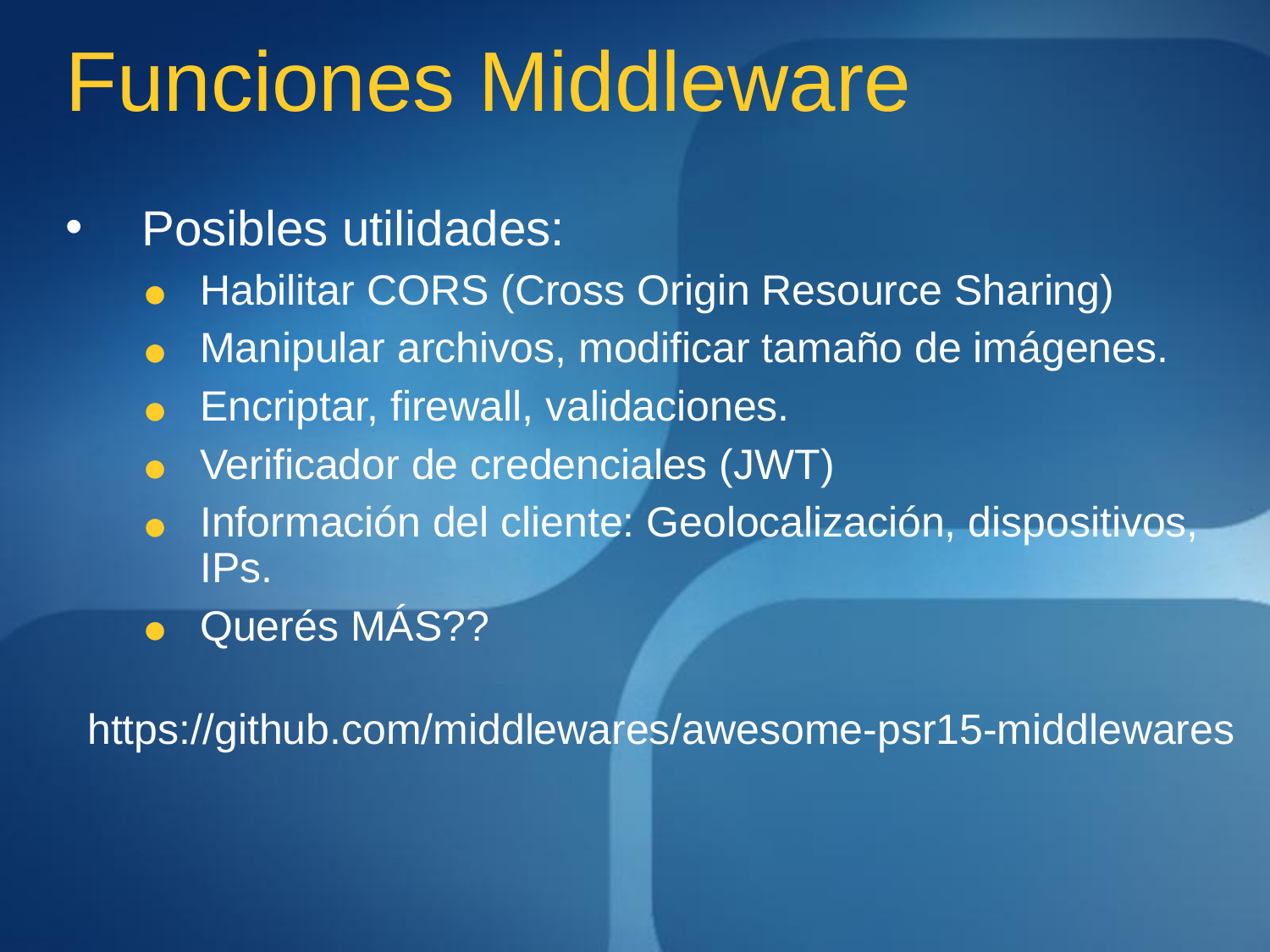

# Funciones Middleware
Posibles utilidades:
Habilitar CORS (Cross Origin Resource Sharing)
Manipular archivos, modificar tamaño de imágenes.
Encriptar, firewall, validaciones.
Verificador de credenciales (JWT)
Información del cliente: Geolocalización, dispositivos, IPs.
Querés MÁS??

https://github.com/middlewares/awesome-psr15-middlewares